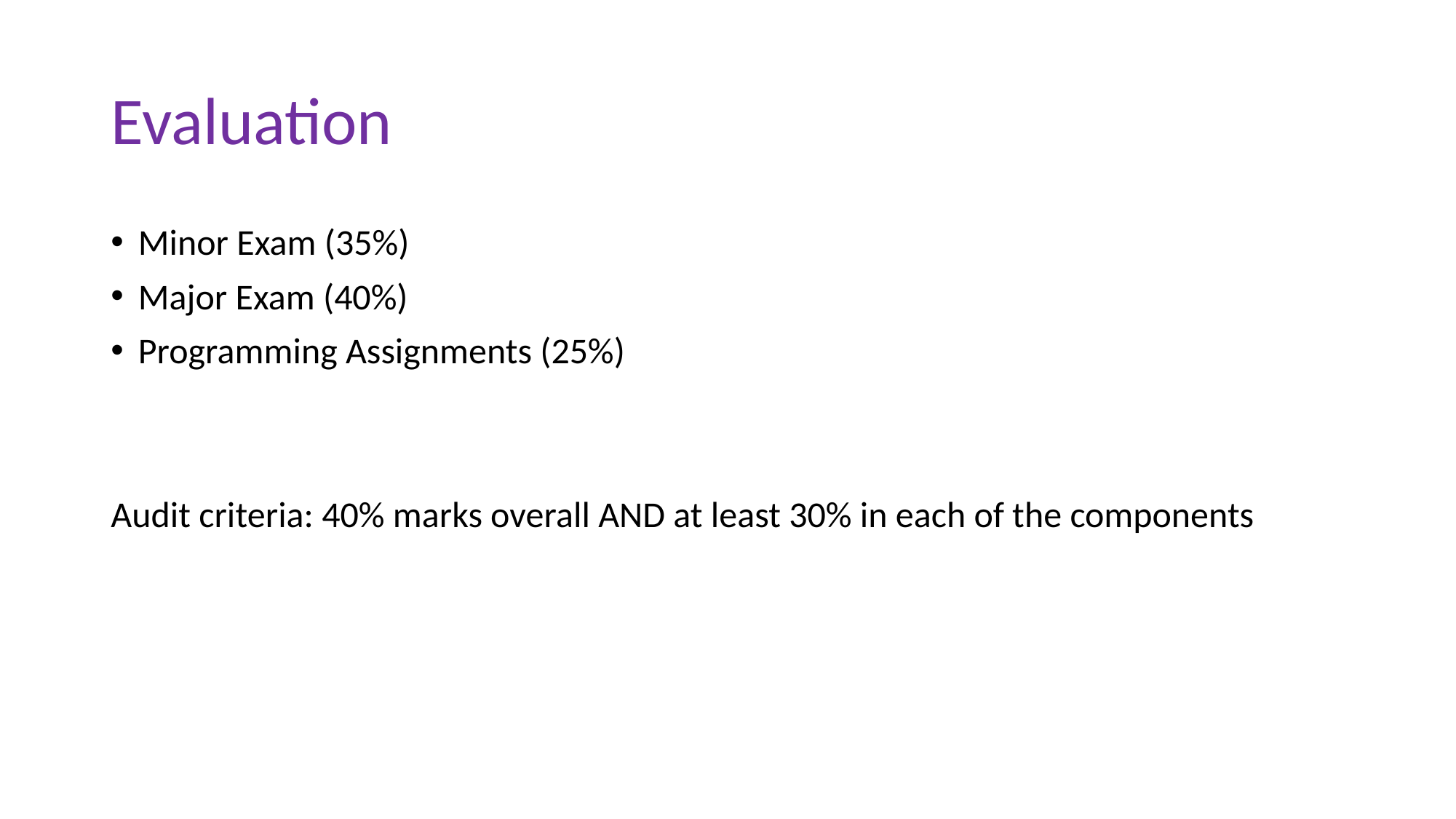

# Evaluation
Minor Exam (35%)
Major Exam (40%)
Programming Assignments (25%)

Audit criteria: 40% marks overall AND at least 30% in each of the components